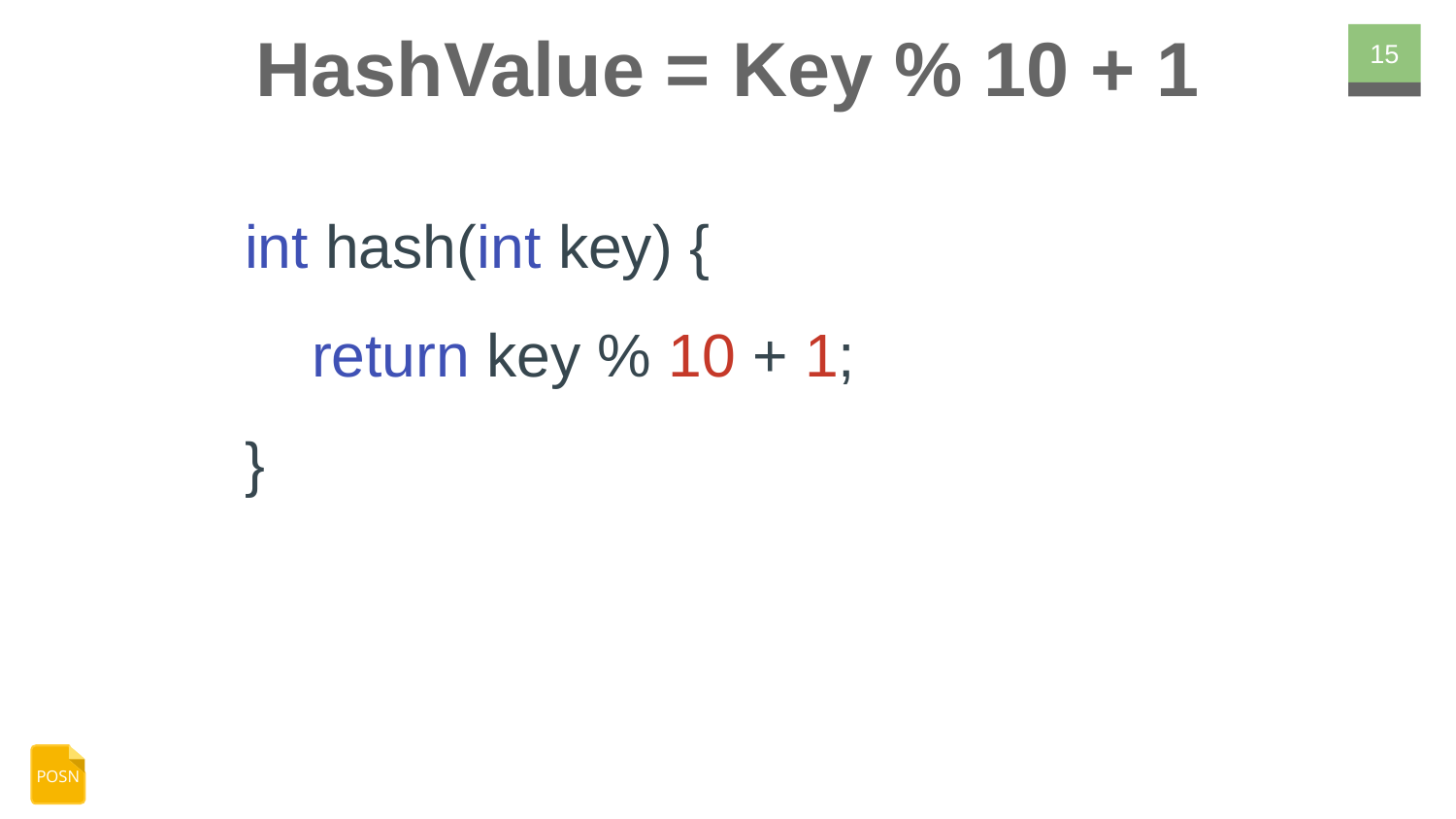

# HashValue = Key % 10 + 1
15
int hash(int key) {
    return key % 10 + 1;
}